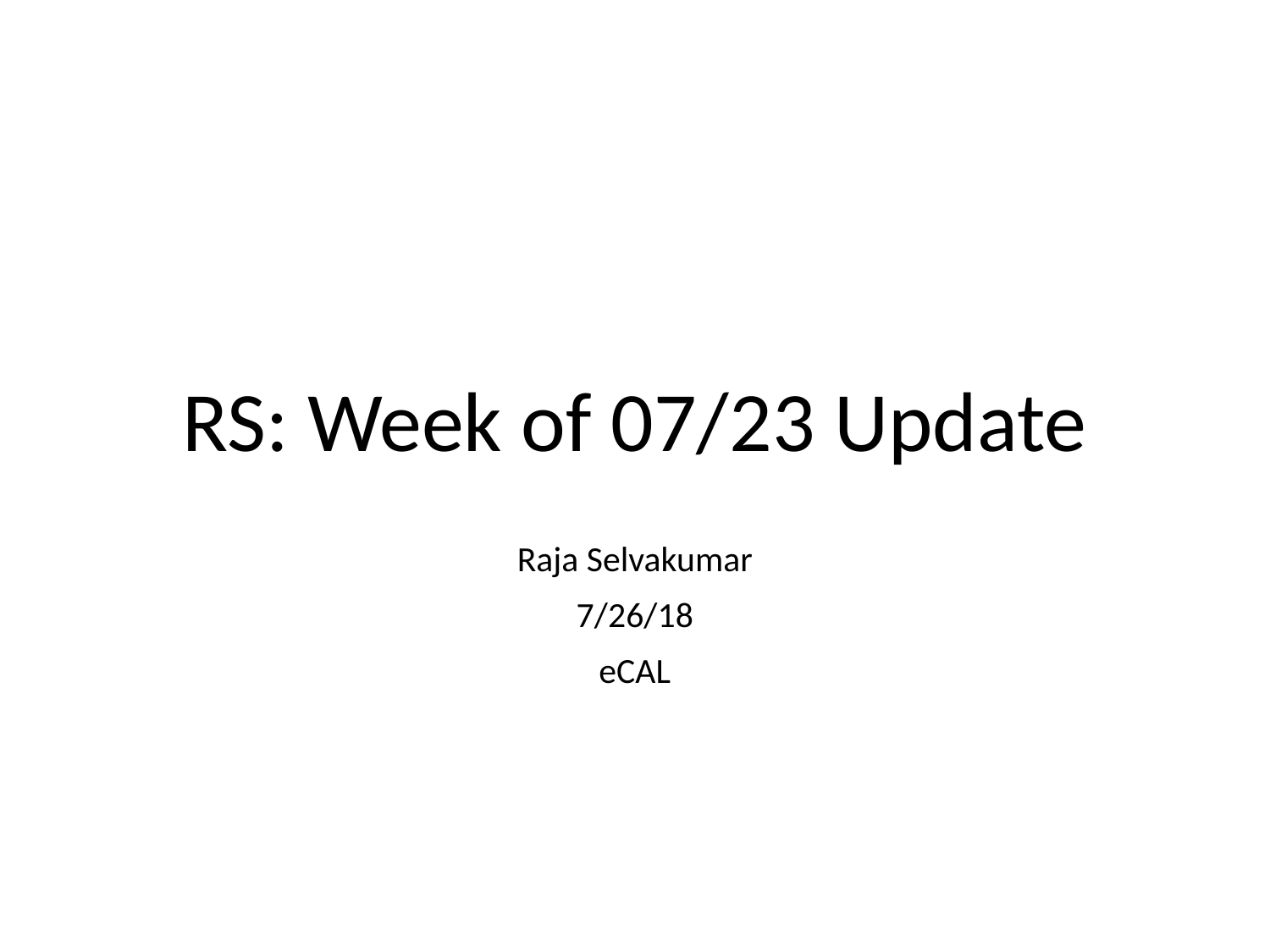

# RS: Week of 07/23 Update
Raja Selvakumar
7/26/18
eCAL